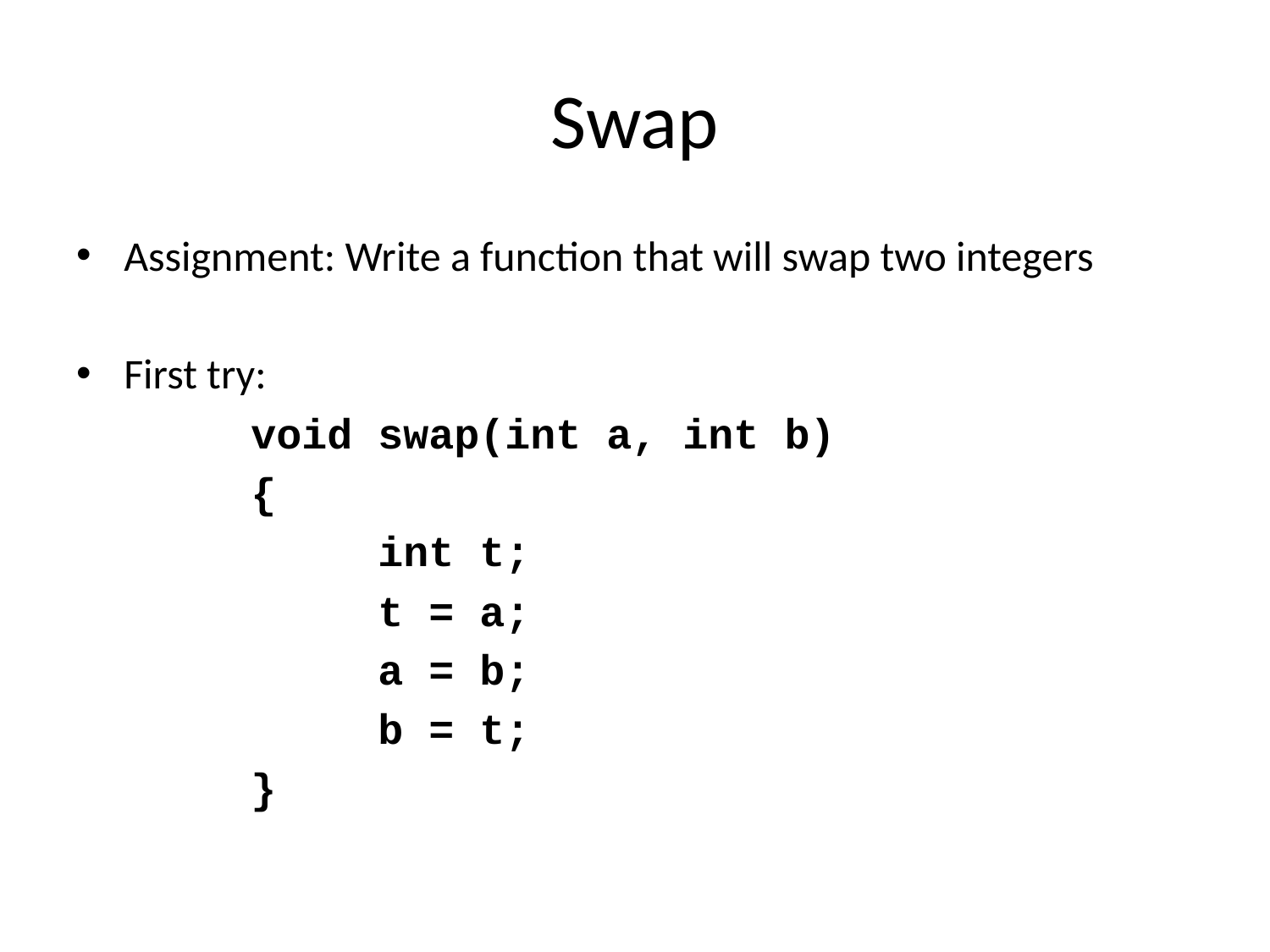

# Swap
Assignment: Write a function that will swap two integers

First try:
		void swap(int a, int b)
		{
			int t;
			t = a;
			a = b;
			b = t;
		}